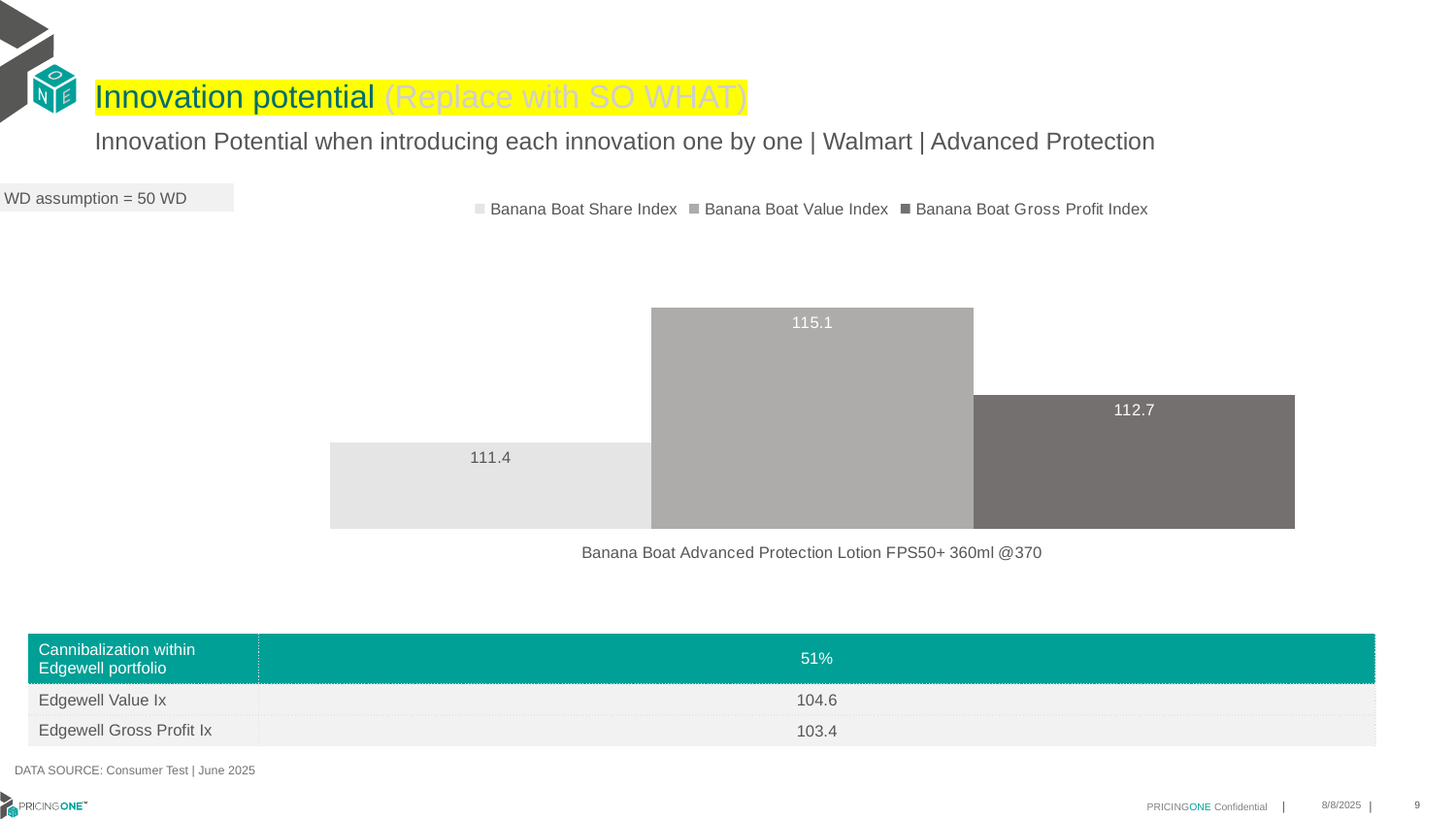

# Innovation potential (Replace with SO WHAT)
Innovation Potential when introducing each innovation one by one | Walmart | Advanced Protection
WD assumption = 50 WD

### Chart

| Category | Banana Boat Share Index | Banana Boat Value Index | Banana Boat Gross Profit Index |
|---|---|---|---|
| Banana Boat Advanced Protection Lotion FPS50+ 360ml @370 | 111.4013133440538 | 115.11867489357839 | 112.70924537537323 |
| Cannibalization within Edgewell portfolio | 51% |
| --- | --- |
| Edgewell Value Ix | 104.6 |
| Edgewell Gross Profit Ix | 103.4 |
DATA SOURCE: Consumer Test | June 2025

8/8/2025
9